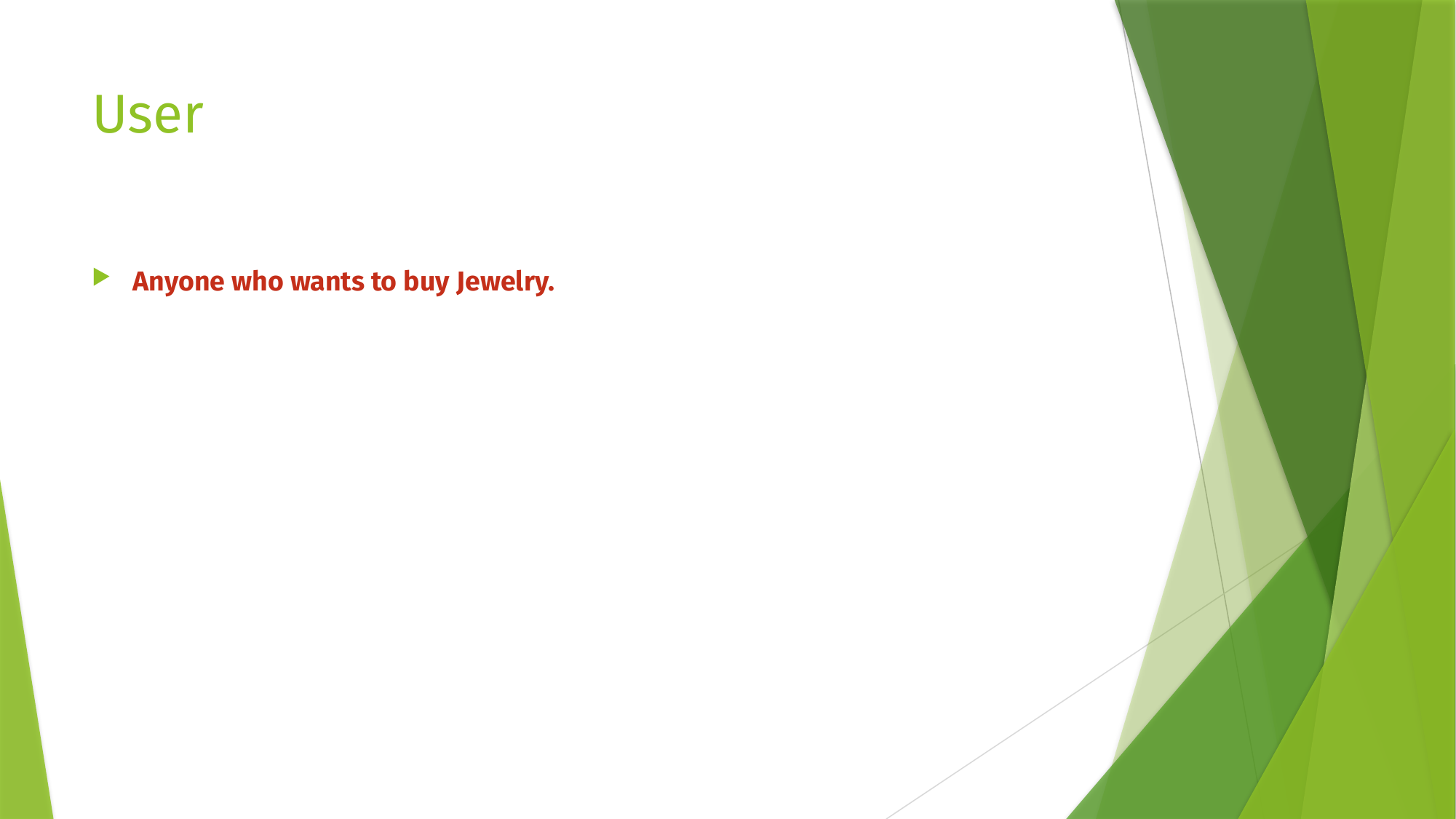

# User
Anyone who wants to buy Jewelry.